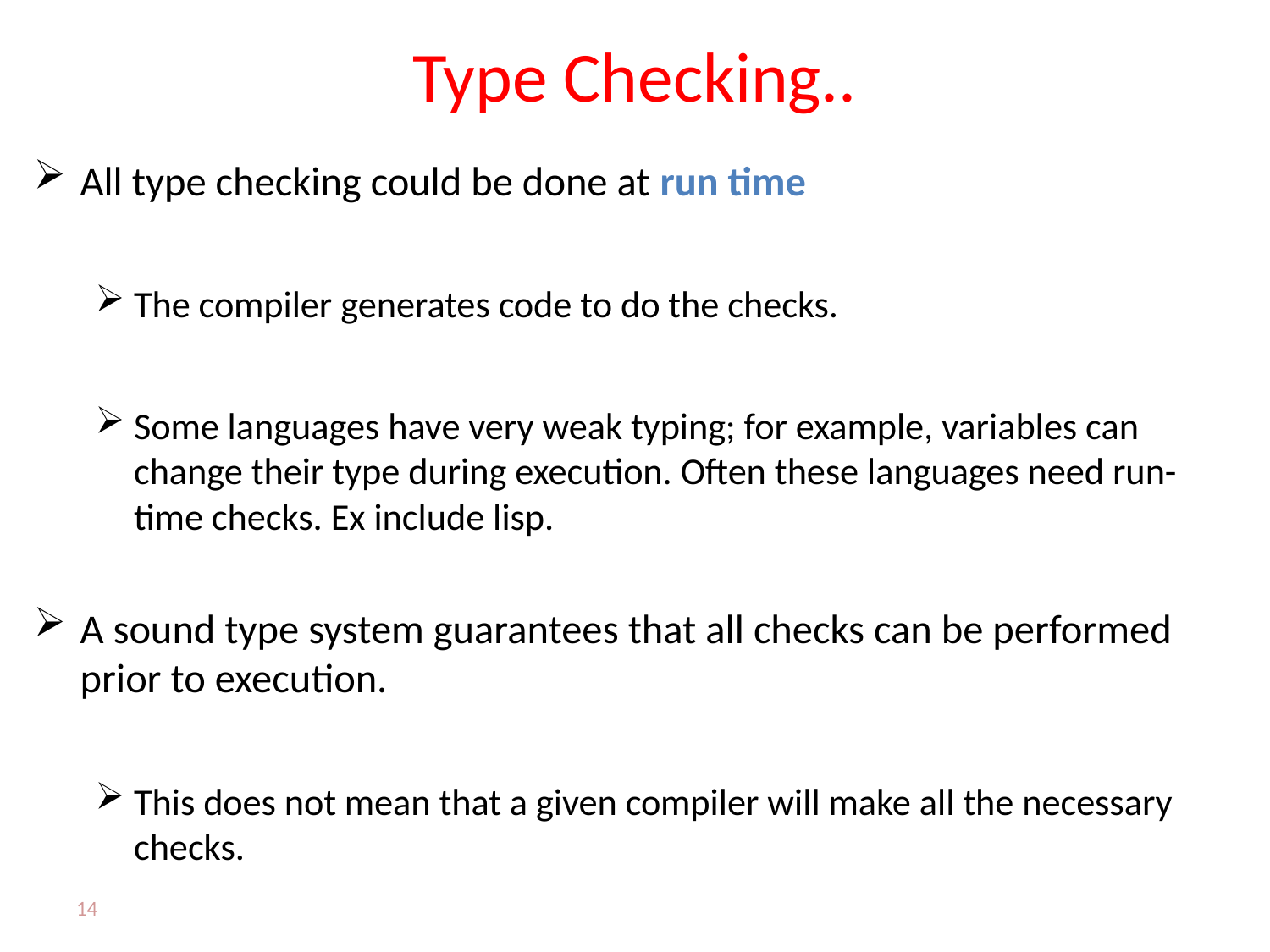

# Type Checking..
All type checking could be done at run time

The compiler generates code to do the checks.

Some languages have very weak typing; for example, variables can change their type during execution. Often these languages need run-time checks. Ex include lisp.

A sound type system guarantees that all checks can be performed prior to execution.

This does not mean that a given compiler will make all the necessary checks.
14